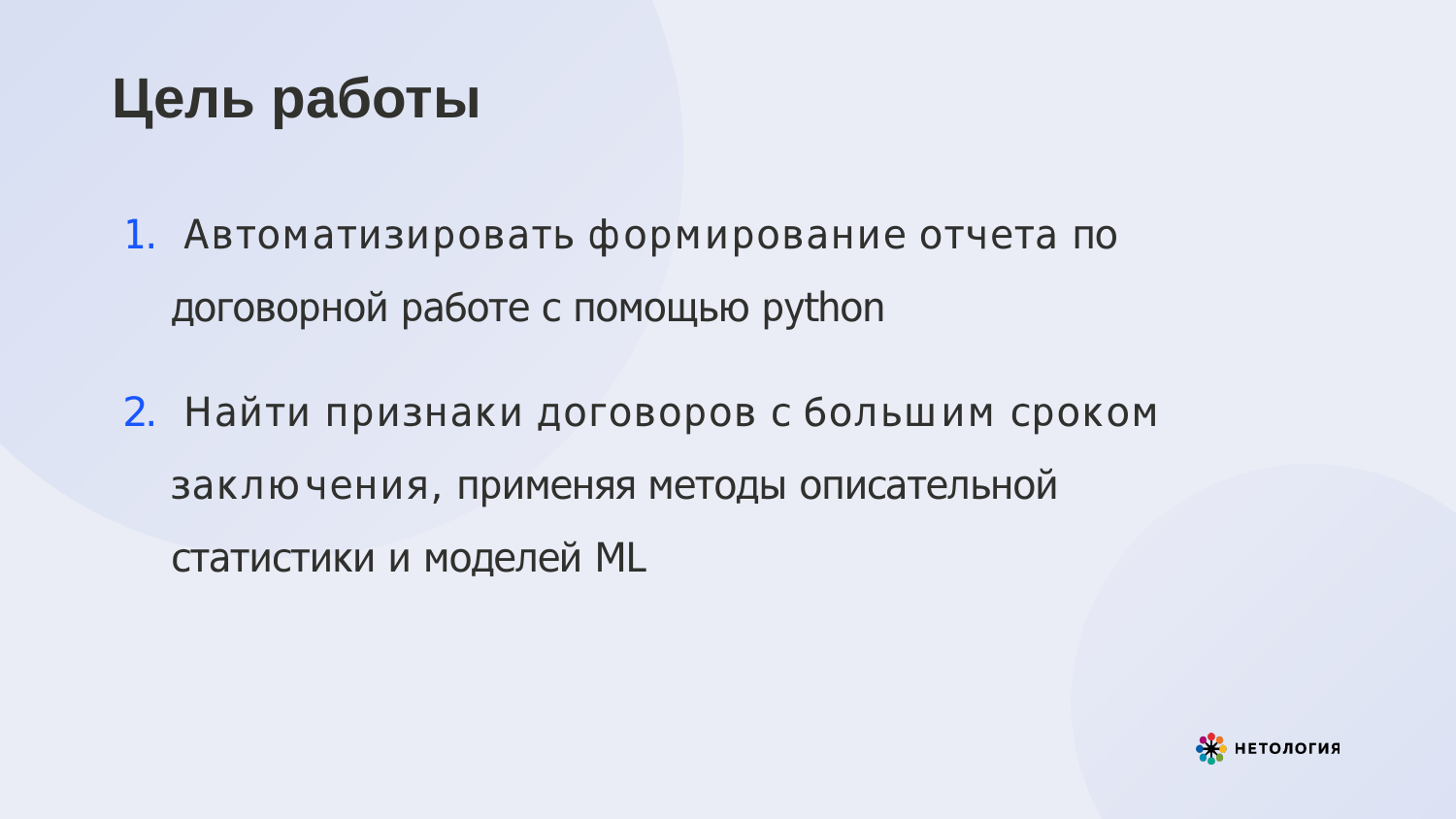

# Цель работы
 Автоматизировать формирование отчета по договорной работе с помощью python
 Найти признаки договоров с большим сроком заключения, применяя методы описательной статистики и моделей ML